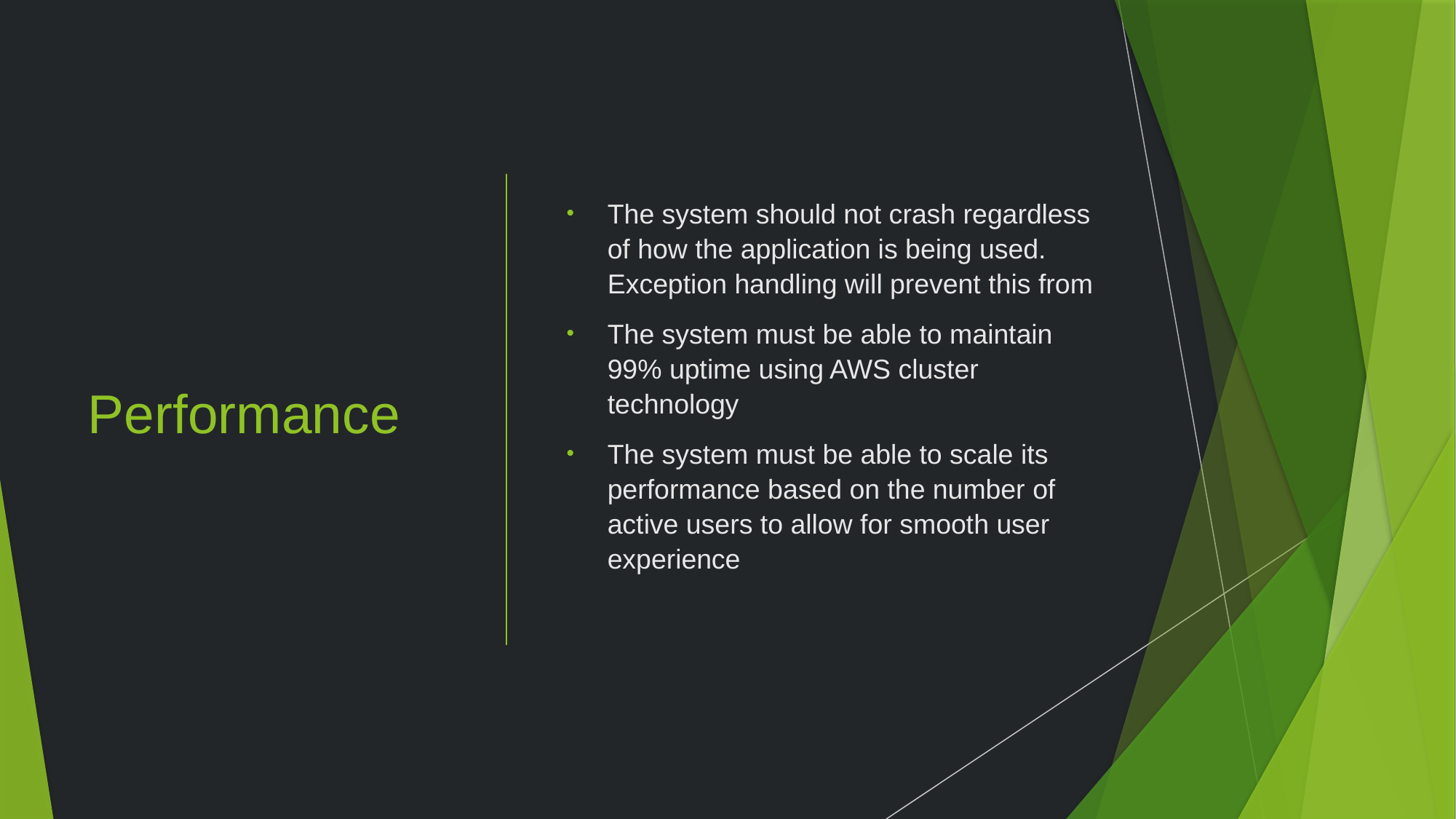

# Performance
The system should not crash regardless of how the application is being used. Exception handling will prevent this from
The system must be able to maintain 99% uptime using AWS cluster technology
The system must be able to scale its performance based on the number of active users to allow for smooth user experience